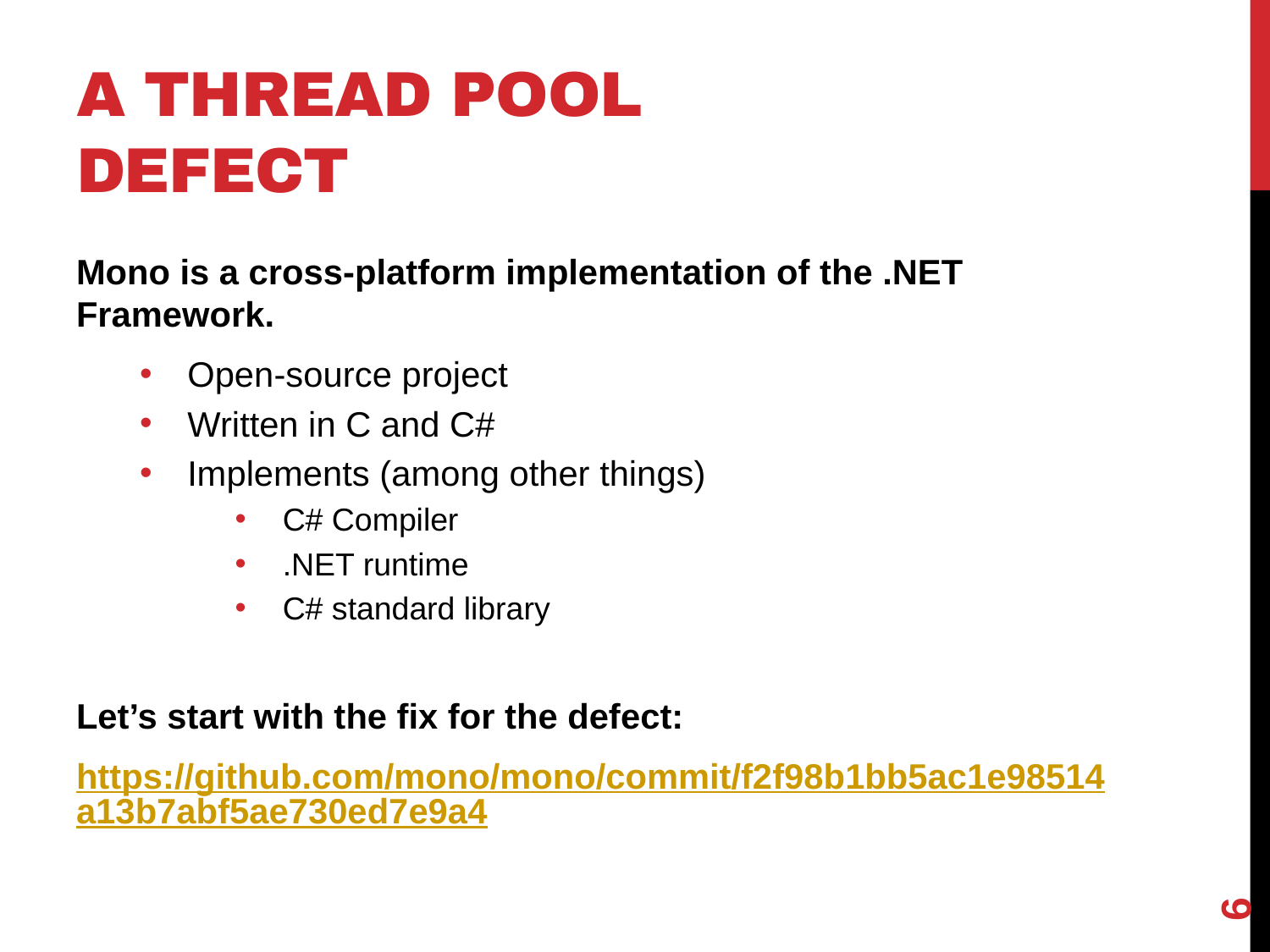

# A thread pool defect
Mono is a cross-platform implementation of the .NET Framework.
Open-source project
Written in C and C#
Implements (among other things)
C# Compiler
.NET runtime
C# standard library

Let’s start with the fix for the defect:
https://github.com/mono/mono/commit/f2f98b1bb5ac1e98514a13b7abf5ae730ed7e9a4

6